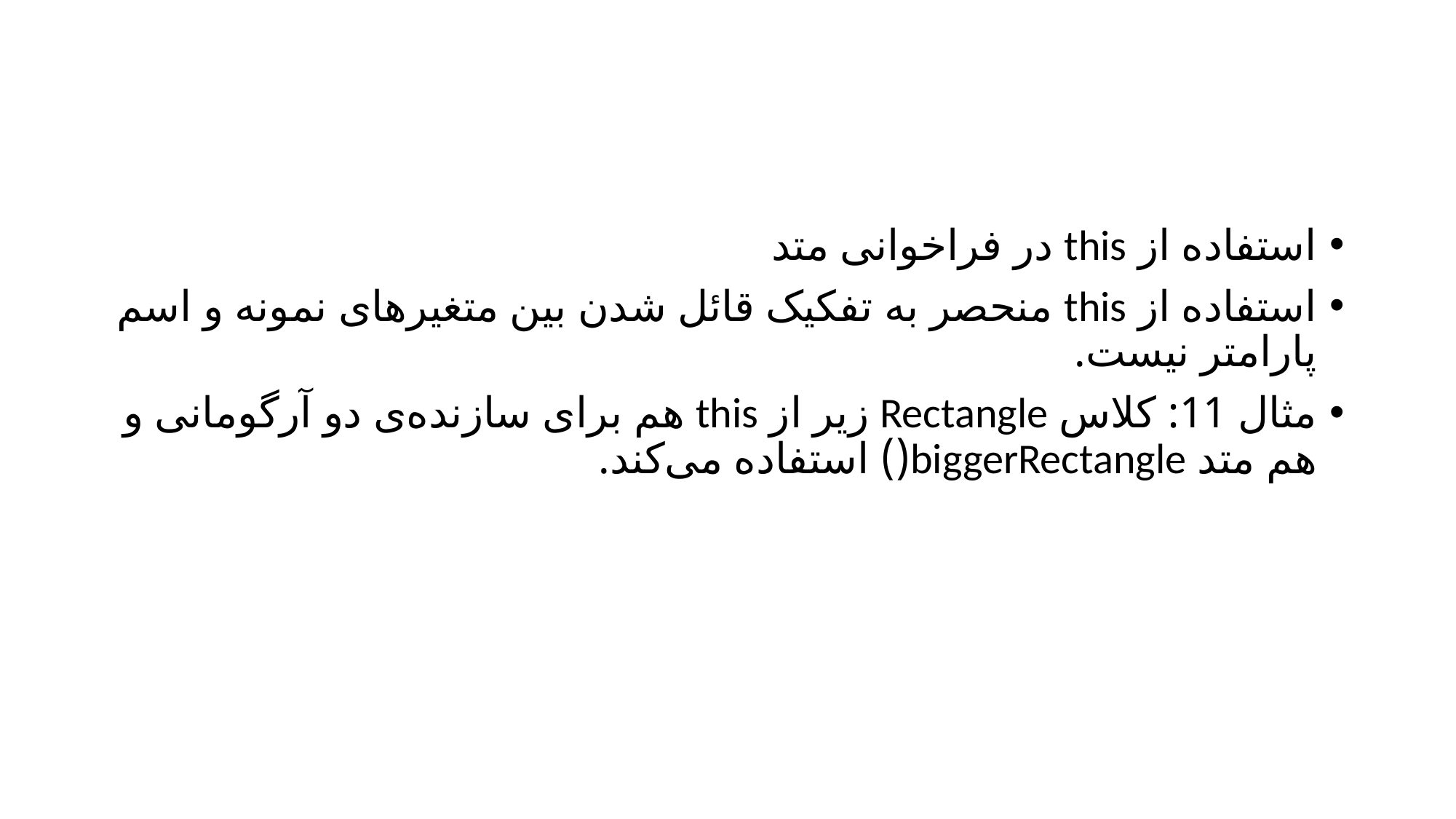

#
استفاده از this در فراخوانی متد
استفاده از this منحصر به تفکیک قائل شدن بین متغیرهای نمونه و اسم پارامتر نیست.
مثال 11: کلاس Rectangle زیر از this هم برای سازنده‌ی دو آرگومانی و هم متد biggerRectangle() استفاده می‌کند.